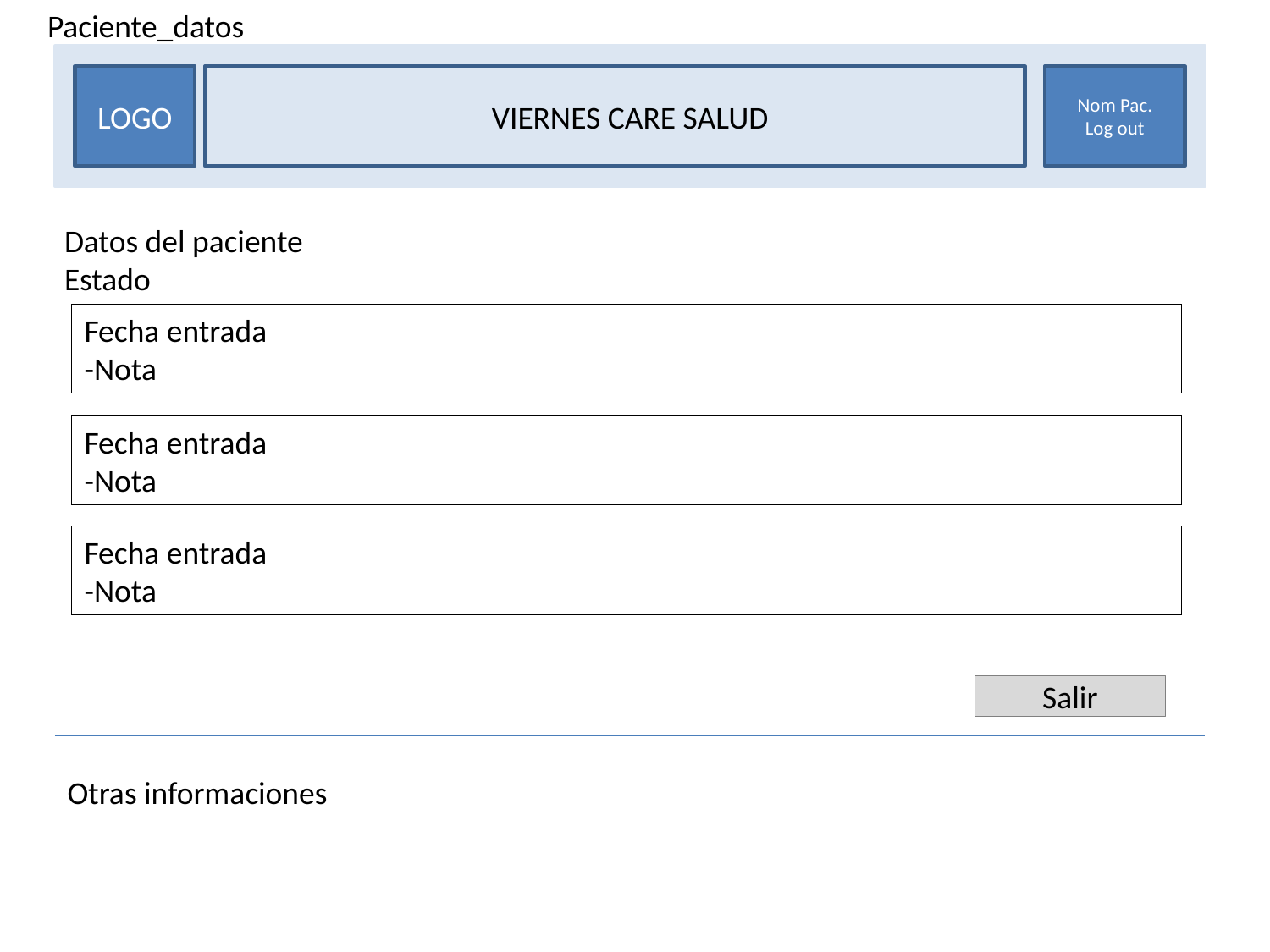

Paciente_datos
VIERNES CARE SALUD
LOGO

Nom Pac.
Log out
Datos del paciente
Estado
Fecha entrada
-Nota
Fecha entrada
-Nota
Fecha entrada
-Nota
Salir
Otras informaciones